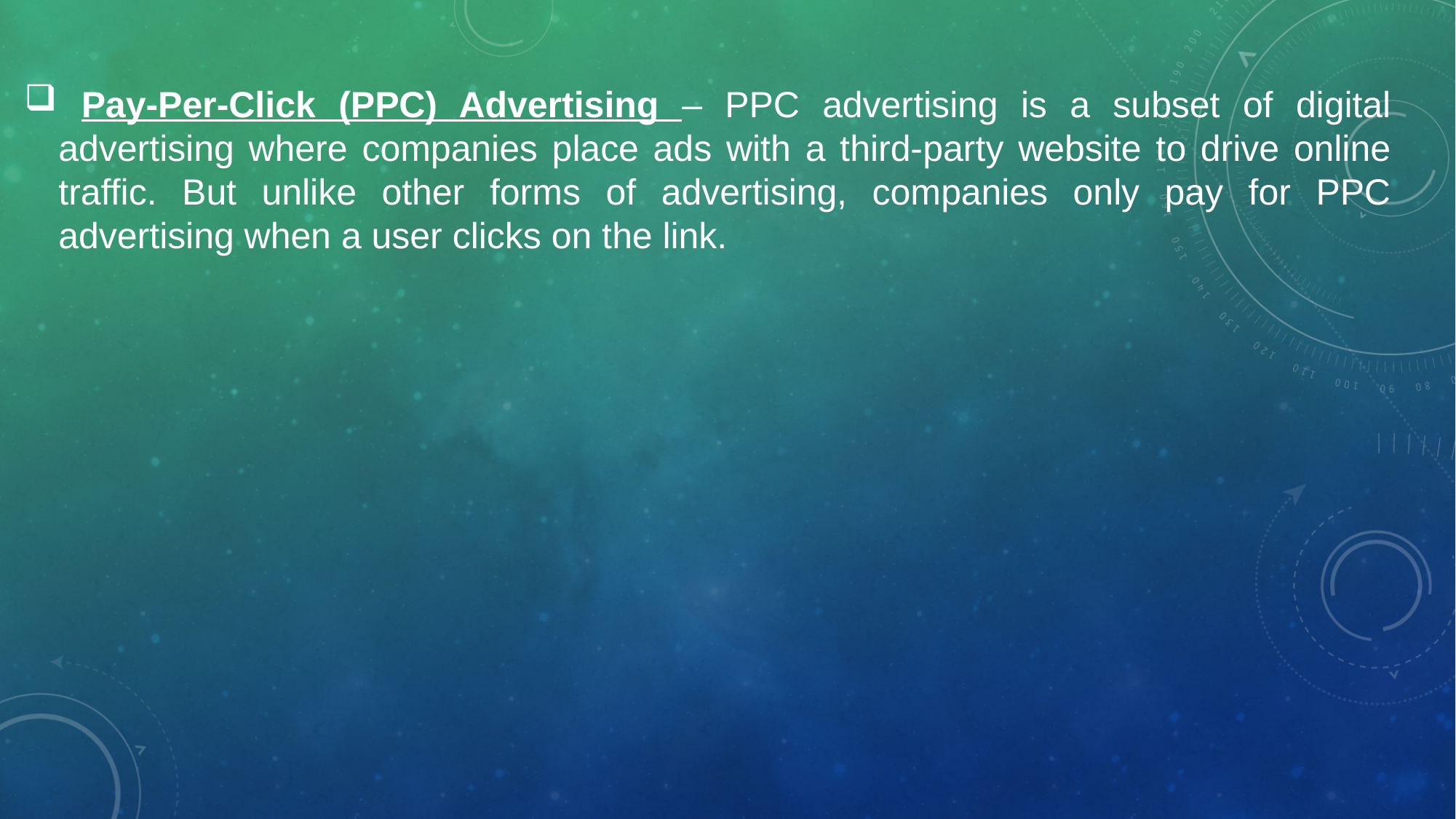

Pay-Per-Click (PPC) Advertising – PPC advertising is a subset of digital advertising where companies place ads with a third-party website to drive online traffic. But unlike other forms of advertising, companies only pay for PPC advertising when a user clicks on the link.